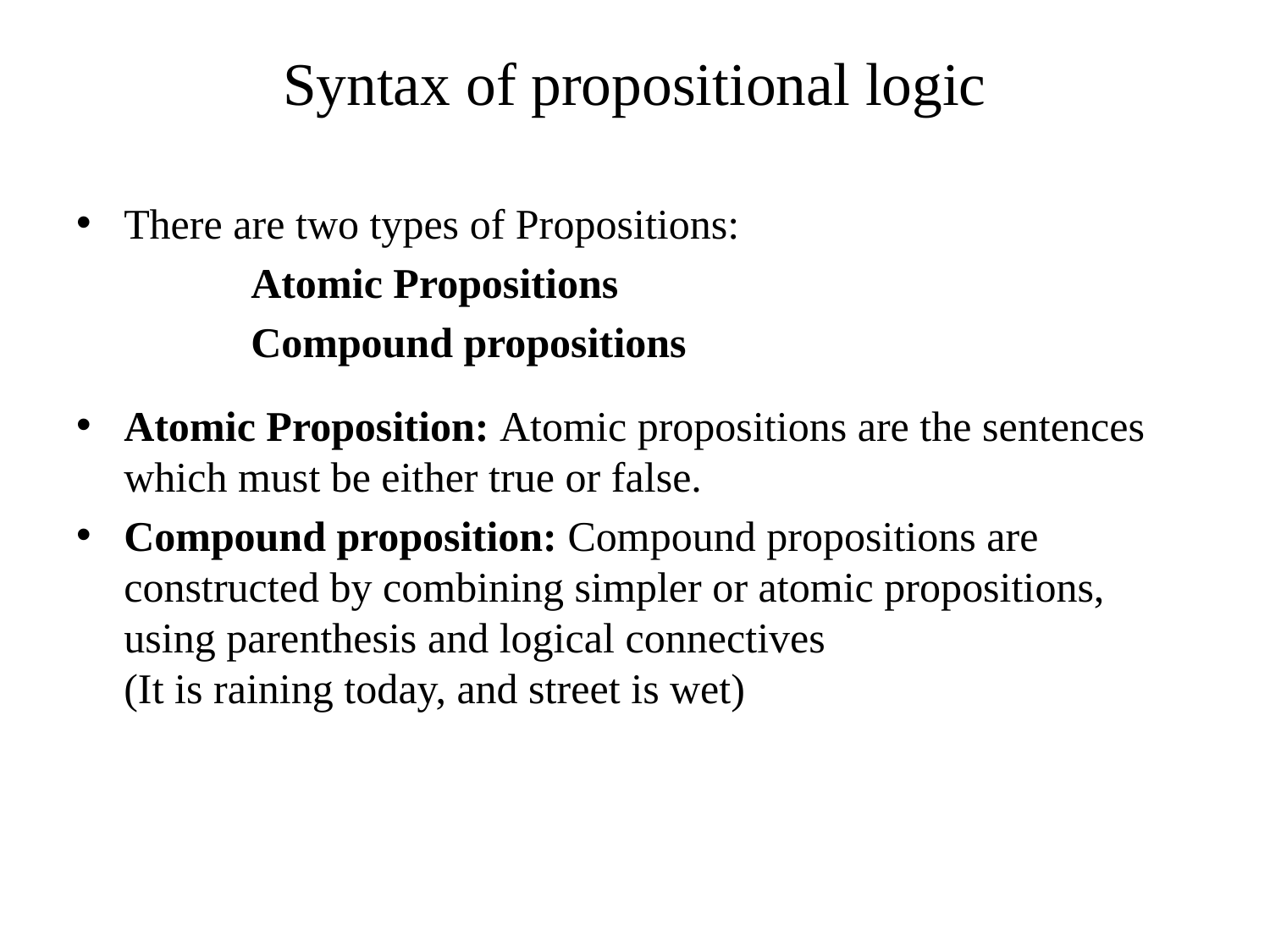

# Syntax of propositional logic
There are two types of Propositions:
		Atomic Propositions
		Compound propositions

Atomic Proposition: Atomic propositions are the sentences which must be either true or false.
Compound proposition: Compound propositions are constructed by combining simpler or atomic propositions, using parenthesis and logical connectives (It is raining today, and street is wet)